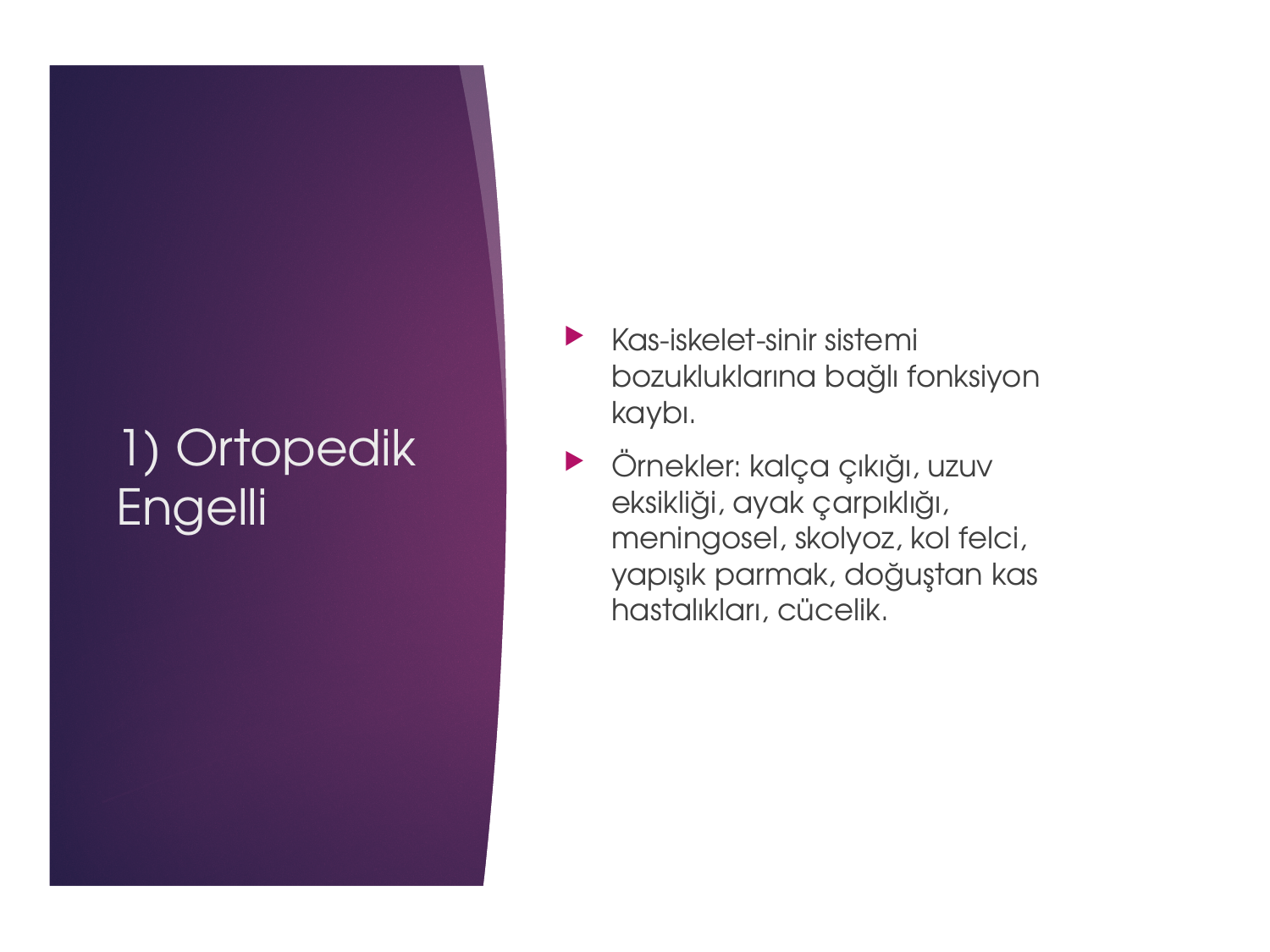

Kas-iskelet-sinir sistemi bozukluklarına bağlı fonksiyon kaybı.
Örnekler: kalça çıkığı, uzuv eksikliği, ayak çarpıklığı, meningosel, skolyoz, kol felci, yapışık parmak, doğuştan kas hastalıkları, cücelik.

# 1) Ortopedik Engelli